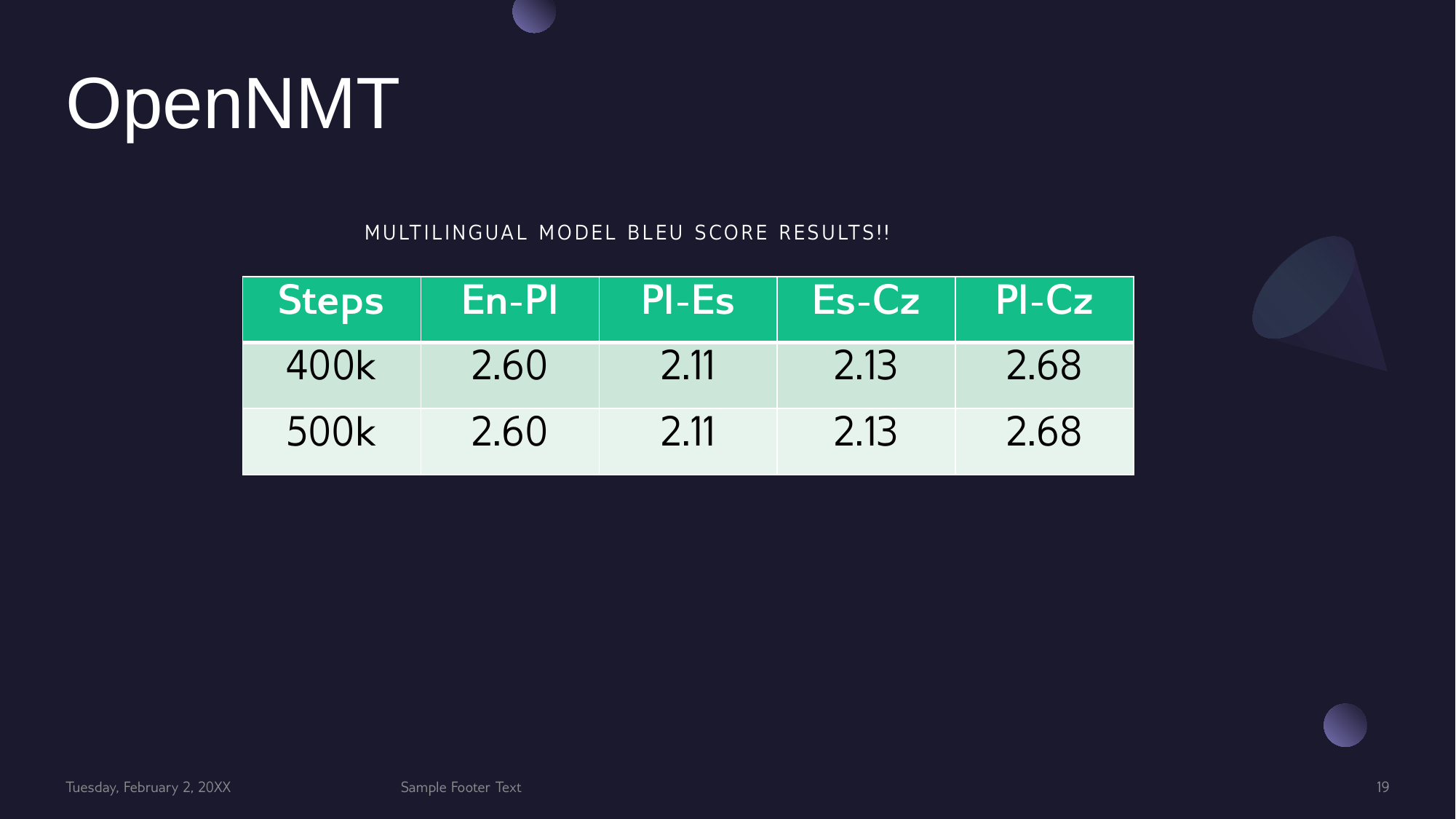

# OpenNMT
Multilingual Model Bleu Score Results!!

| Steps | En-Pl | Pl-Es | Es-Cz | Pl-Cz |
| --- | --- | --- | --- | --- |
| 400k | 2.60 | 2.11 | 2.13 | 2.68 |
| 500k | 2.60 | 2.11 | 2.13 | 2.68 |
Tuesday, February 2, 20XX
Sample Footer Text
19